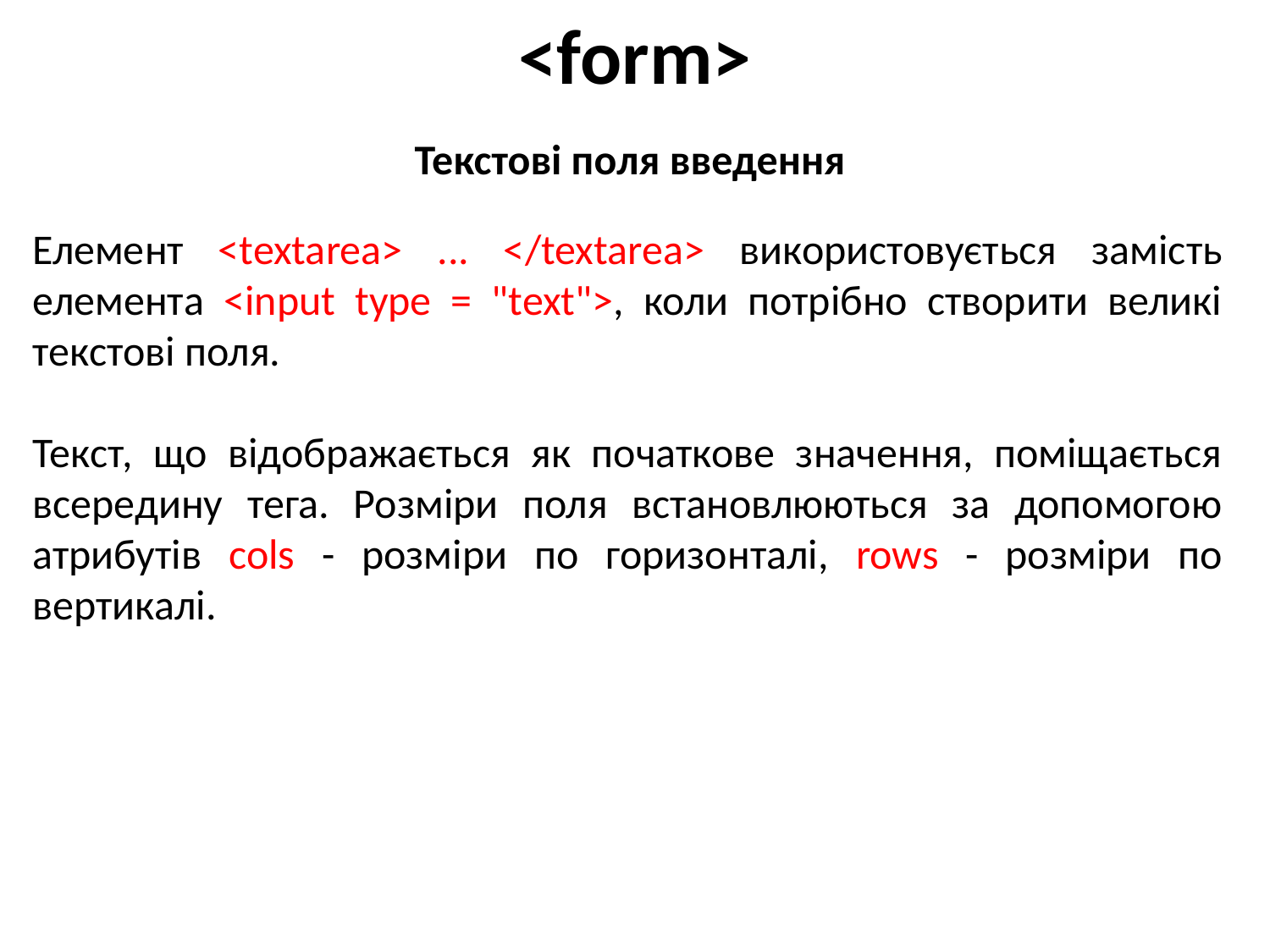

# <form>
Текстові поля введення
Елемент <textarea> ... </textarea> використовується замість елемента <input type = "text">, коли потрібно створити великі текстові поля.

Текст, що відображається як початкове значення, поміщається всередину тега. Розміри поля встановлюються за допомогою атрибутів cols - розміри по горизонталі, rows - розміри по вертикалі.